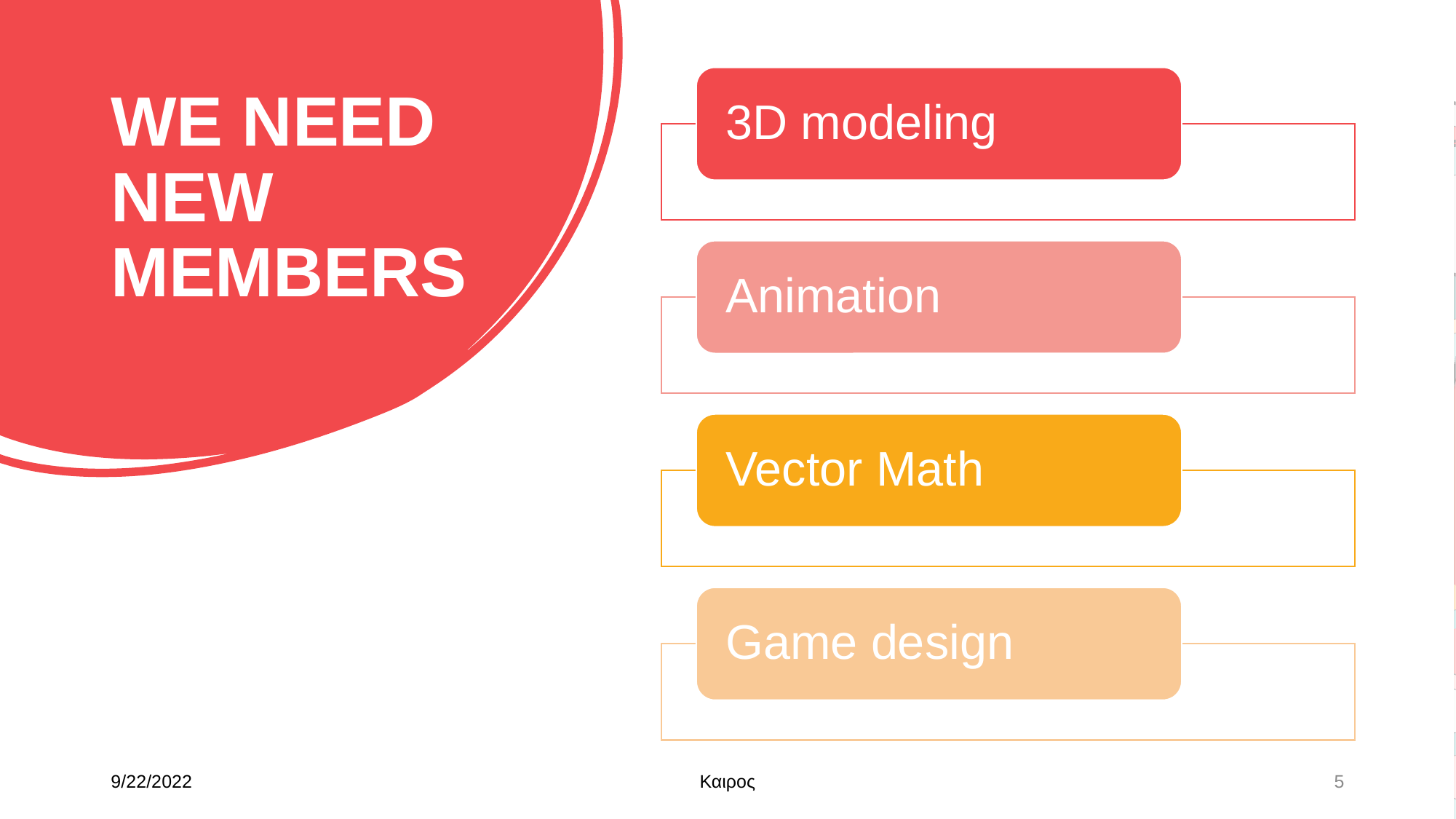

3D modeling
Animation
Vector Math
Game design
# We need new members
9/22/2022
Καιρος
5